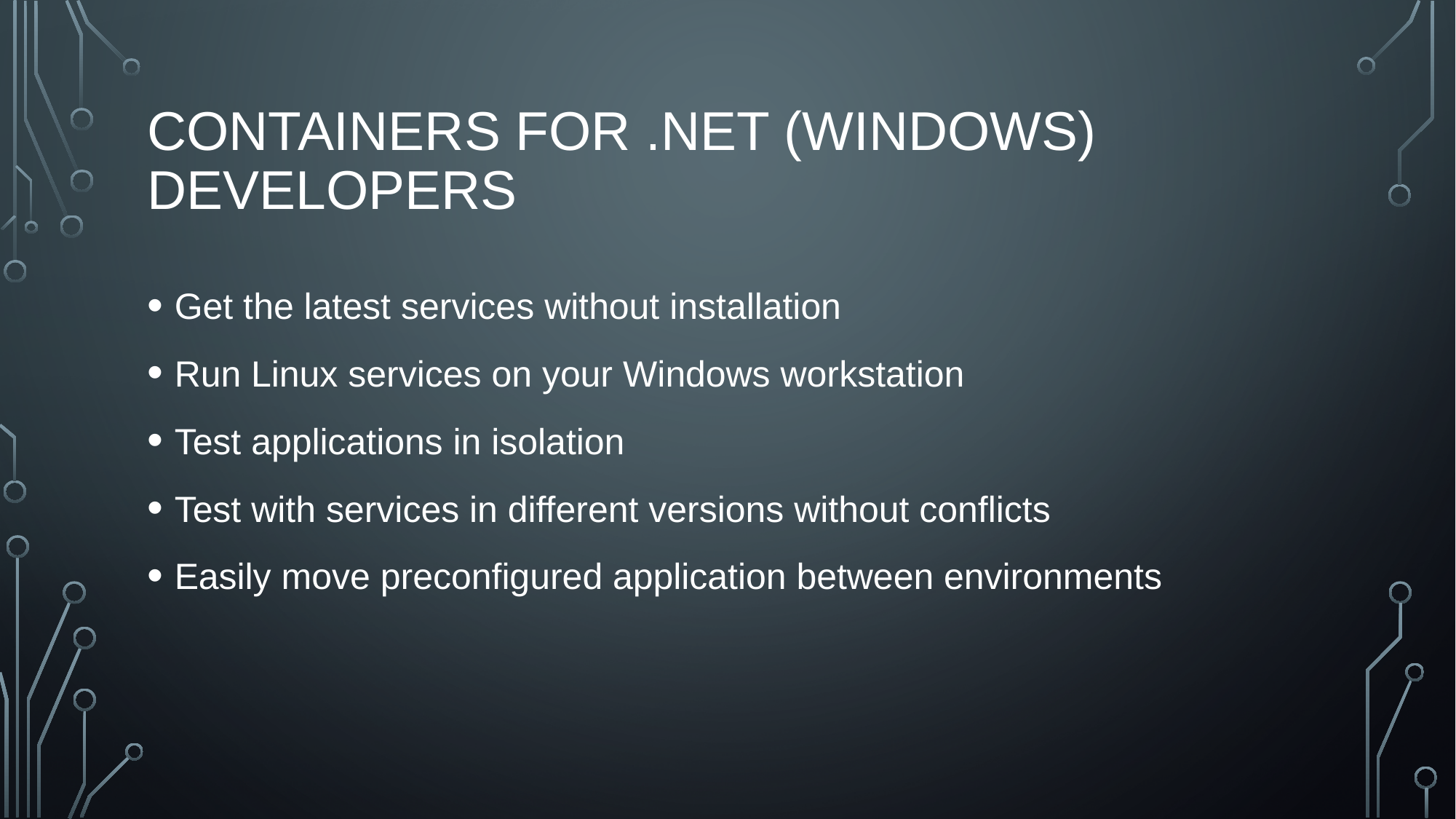

# Containers for .net (Windows) Developers
Get the latest services without installation
Run Linux services on your Windows workstation
Test applications in isolation
Test with services in different versions without conflicts
Easily move preconfigured application between environments